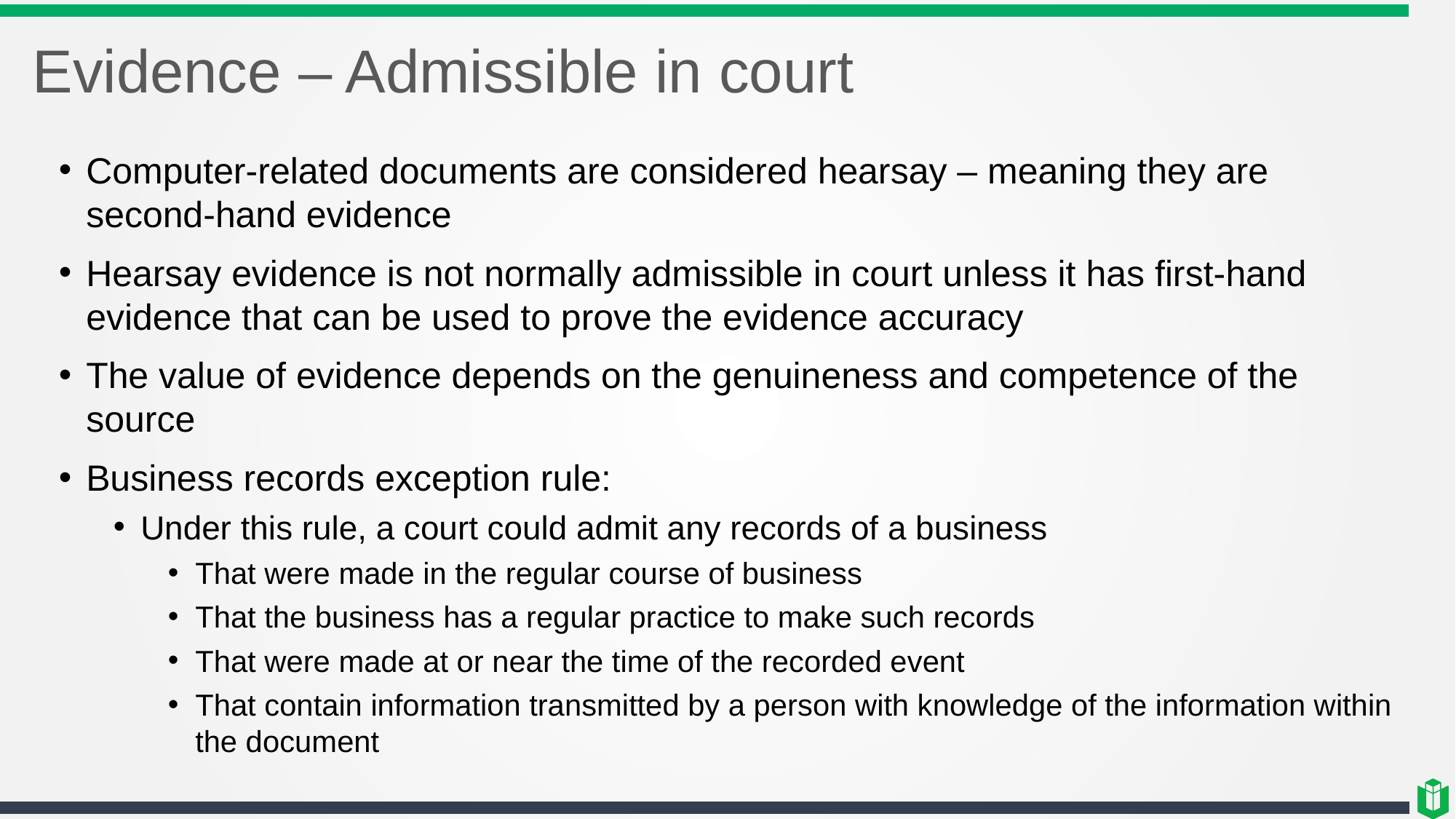

# Evidence – Admissible in court
Computer-related documents are considered hearsay – meaning they are second-hand evidence
Hearsay evidence is not normally admissible in court unless it has first-hand evidence that can be used to prove the evidence accuracy
The value of evidence depends on the genuineness and competence of the source
Business records exception rule:
Under this rule, a court could admit any records of a business
That were made in the regular course of business
That the business has a regular practice to make such records
That were made at or near the time of the recorded event
That contain information transmitted by a person with knowledge of the information within the document